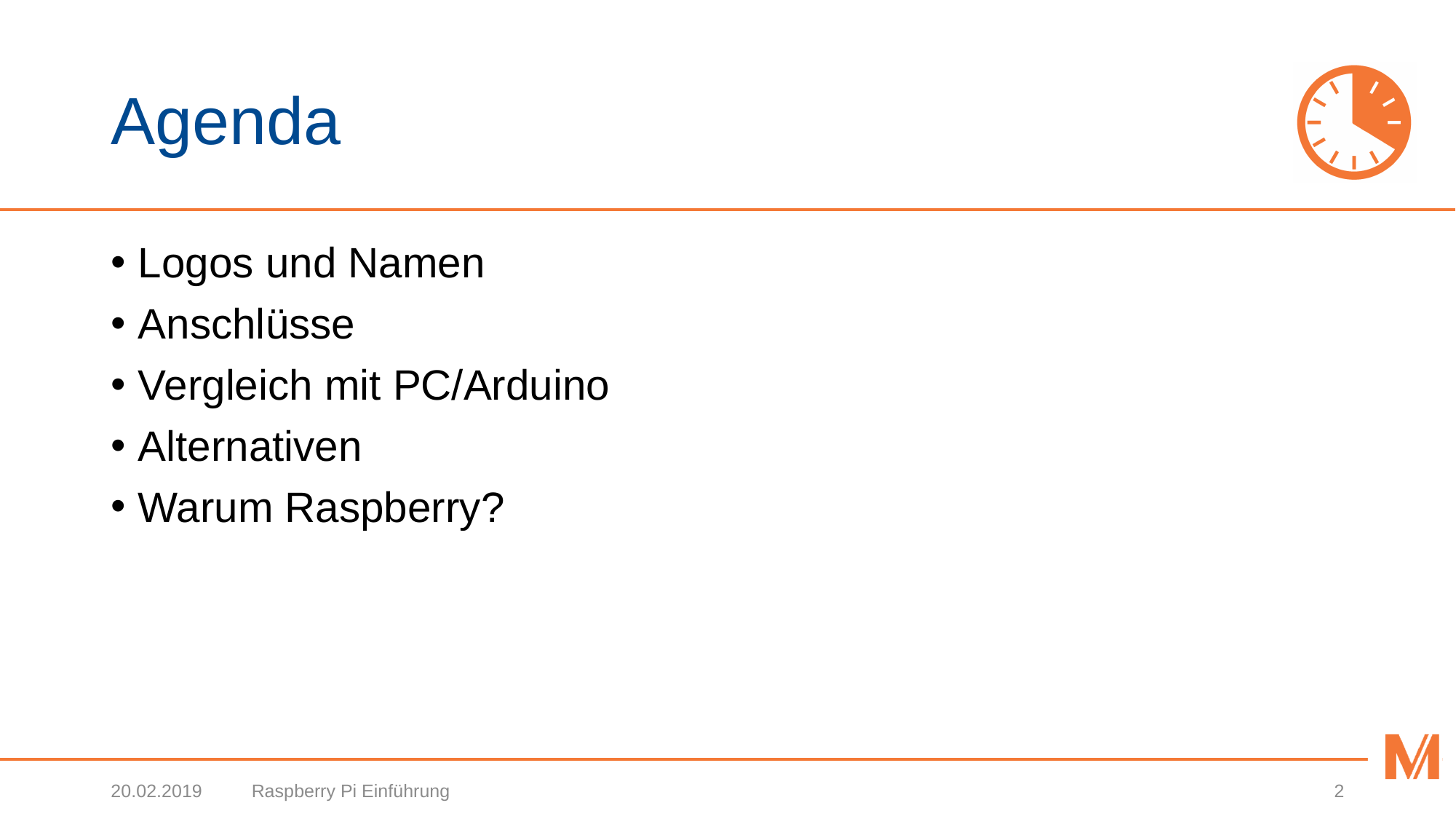

# Agenda
Logos und Namen
Anschlüsse
Vergleich mit PC/Arduino
Alternativen
Warum Raspberry?
20.02.2019
Raspberry Pi Einführung
2